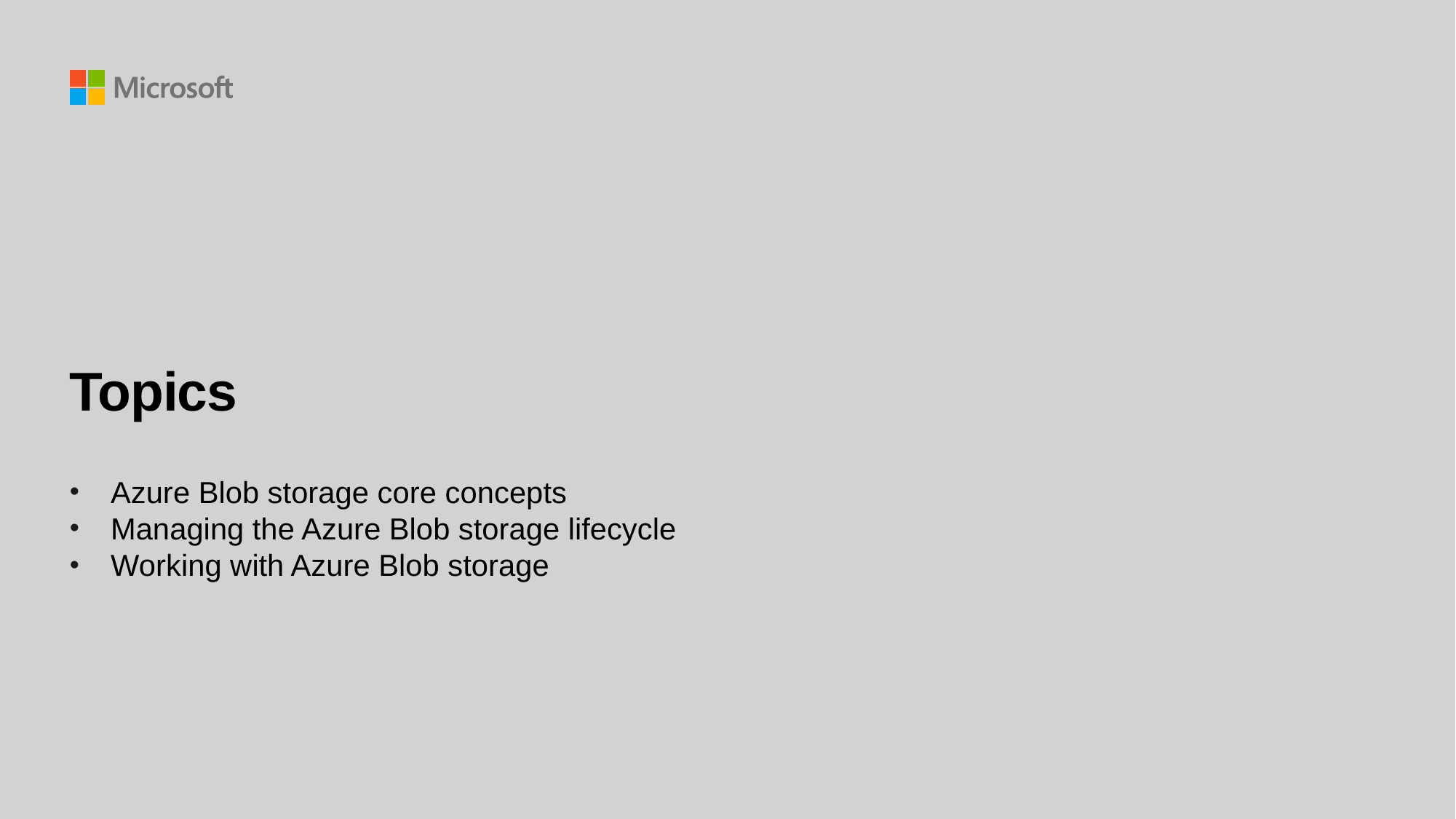

# Topics
Azure Blob storage core concepts
Managing the Azure Blob storage lifecycle
Working with Azure Blob storage